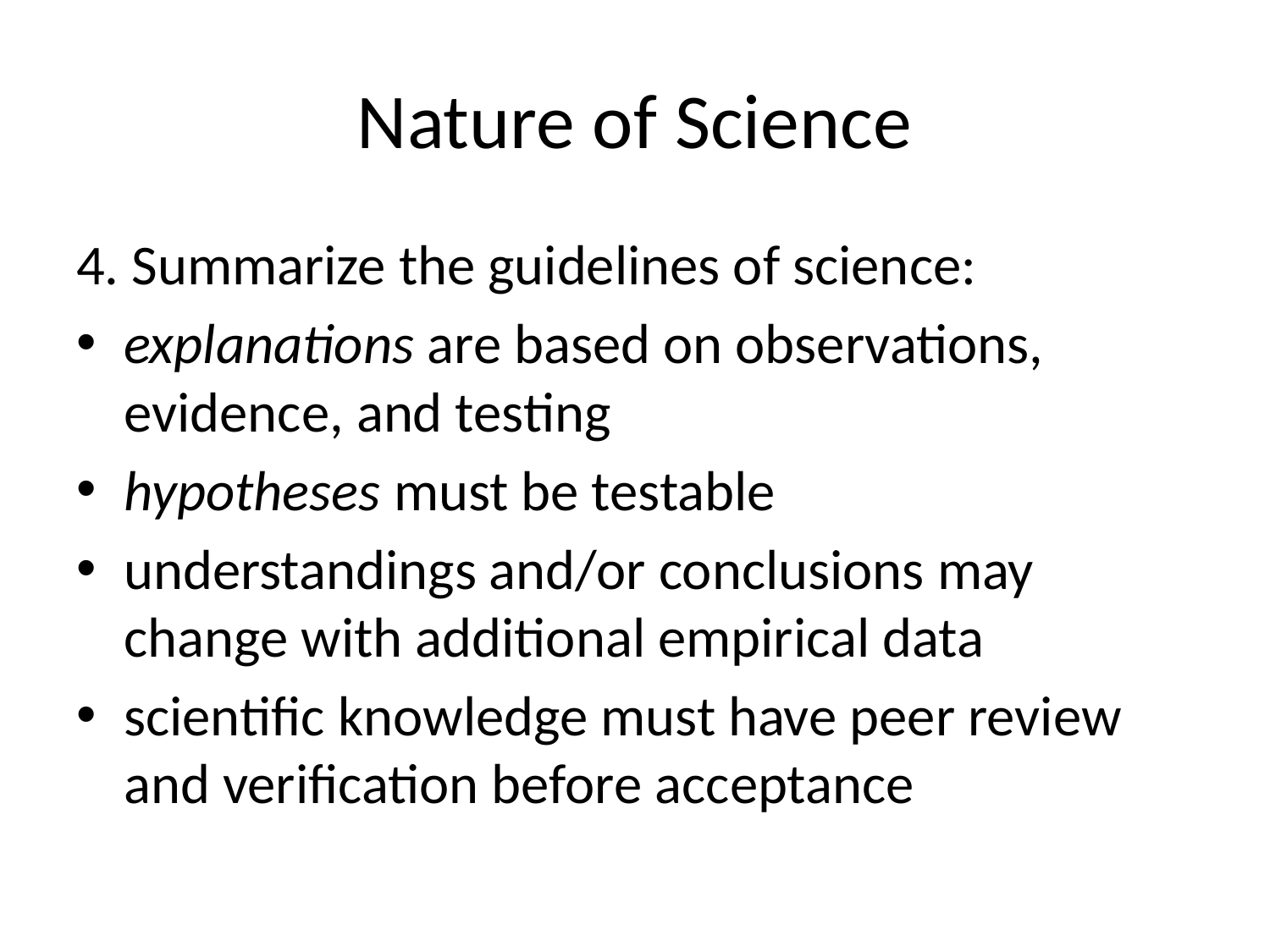

# Nature of Science
4. Summarize the guidelines of science:
explanations are based on observations, evidence, and testing
hypotheses must be testable
understandings and/or conclusions may change with additional empirical data
scientific knowledge must have peer review and verification before acceptance